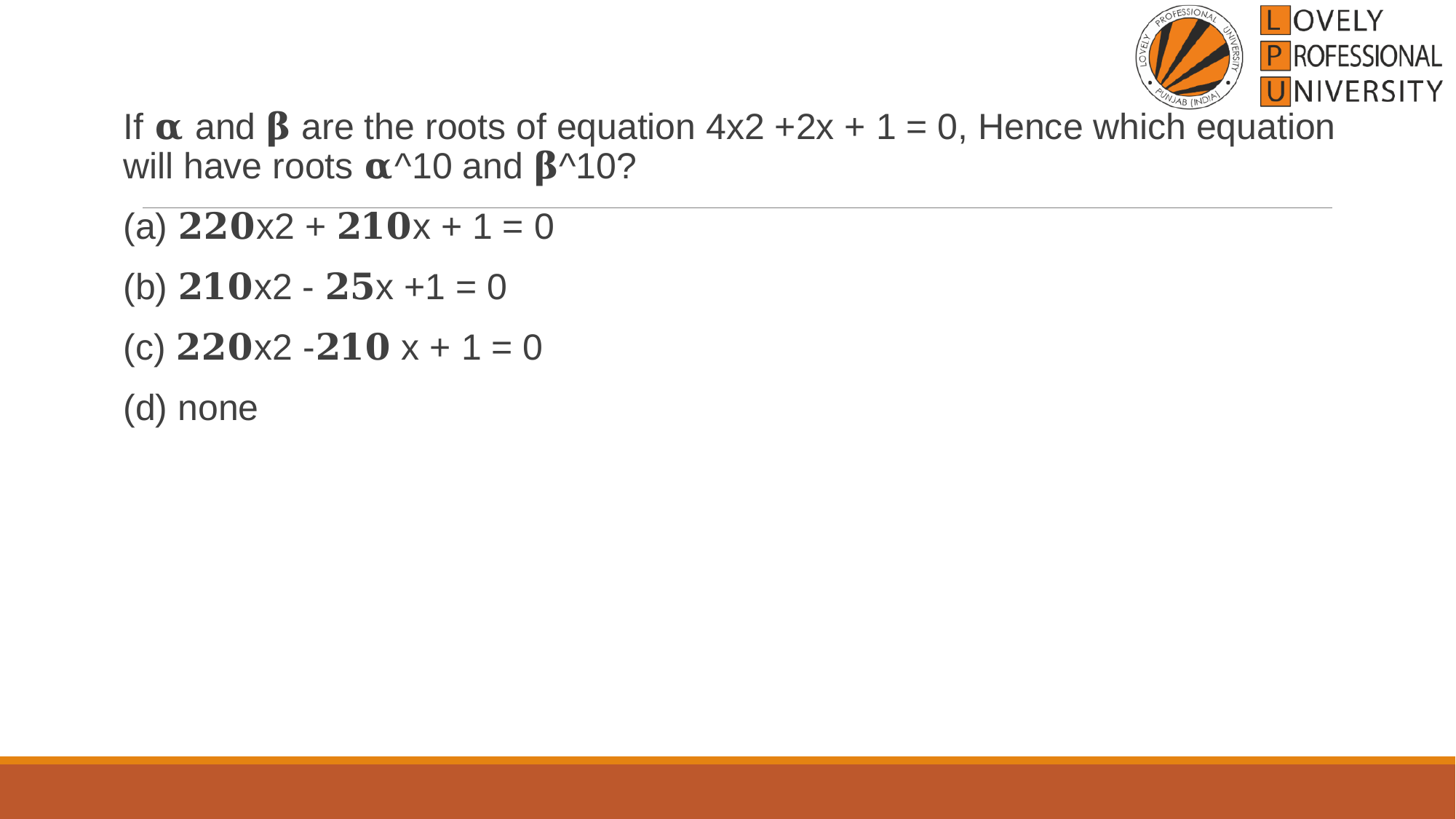

If 𝛂 and 𝛃 are the roots of equation 4x2 +2x + 1 = 0, Hence which equation will have roots 𝛂^10 and 𝛃^10?
(a) 𝟐𝟐𝟎x2 + 𝟐𝟏𝟎x + 1 = 0
(b) 𝟐𝟏𝟎x2 - 𝟐𝟓x +1 = 0
(c) 𝟐𝟐𝟎x2 -𝟐𝟏𝟎 x + 1 = 0
(d) none